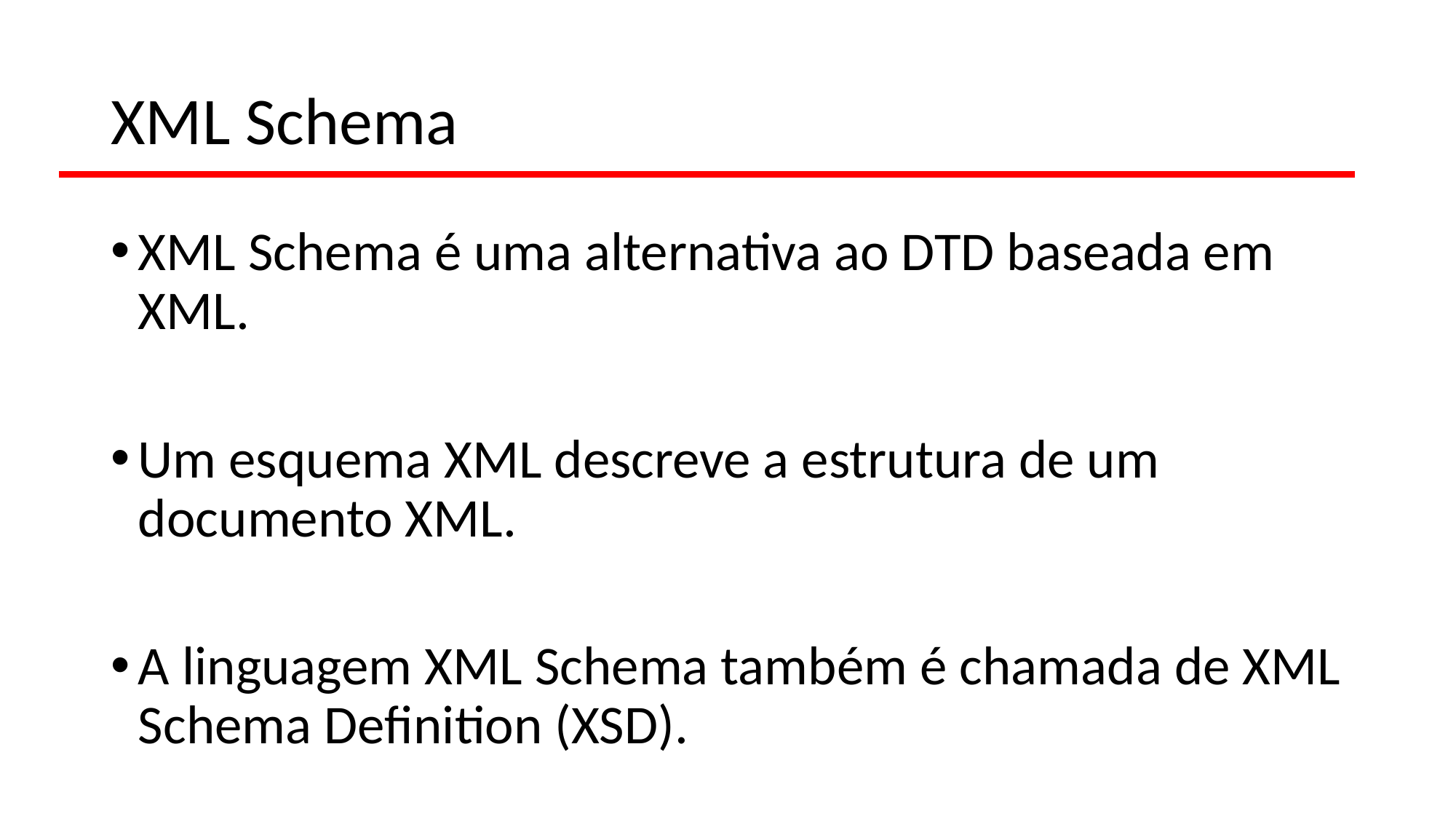

# XML Schema
XML Schema é uma alternativa ao DTD baseada em XML.

Um esquema XML descreve a estrutura de um documento XML.

A linguagem XML Schema também é chamada de XML Schema Definition (XSD).